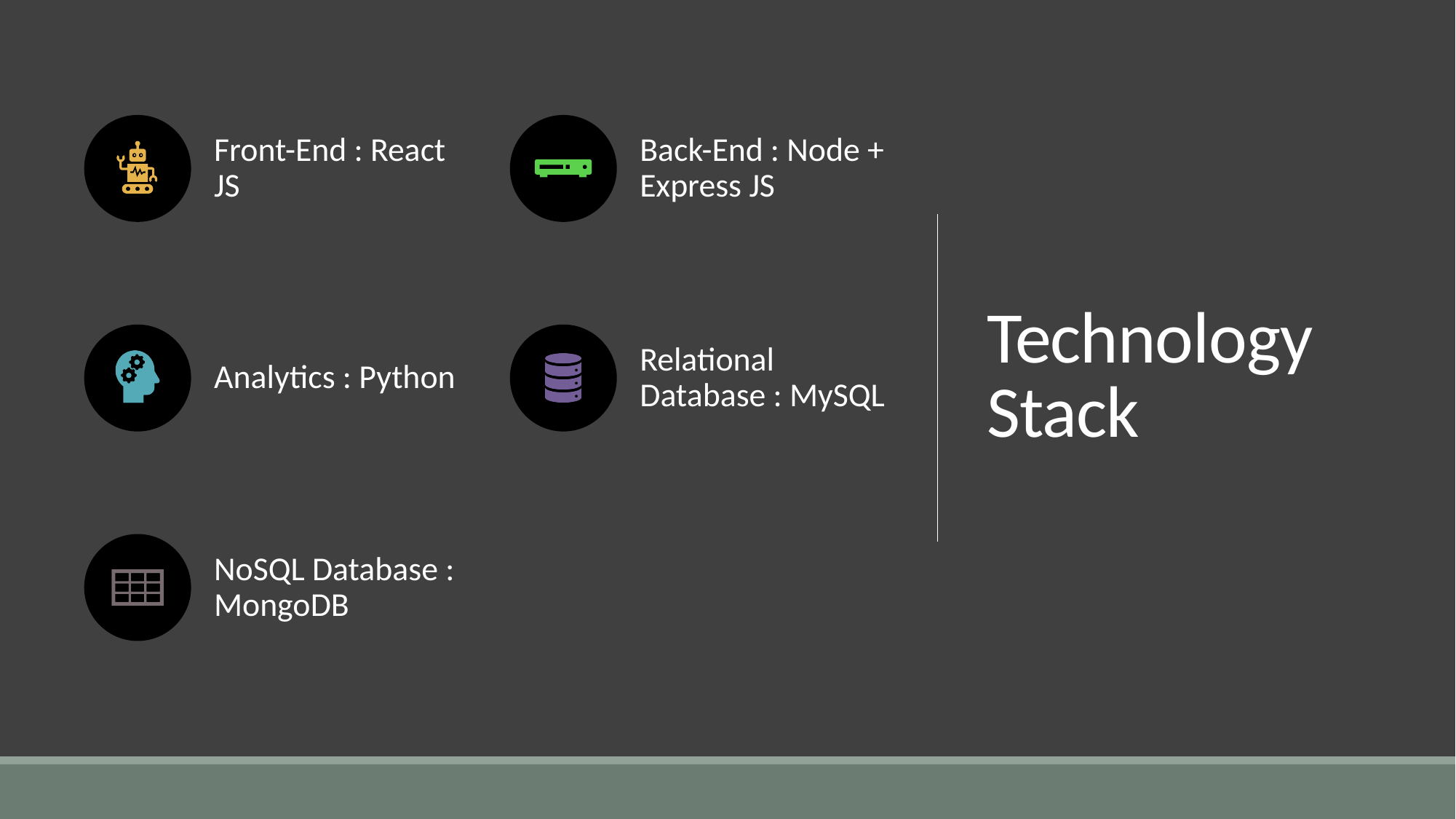

# Technology Stack
Front-End : React JS
Back-End : Node + Express JS
Analytics : Python
Relational Database : MySQL
NoSQL Database : MongoDB